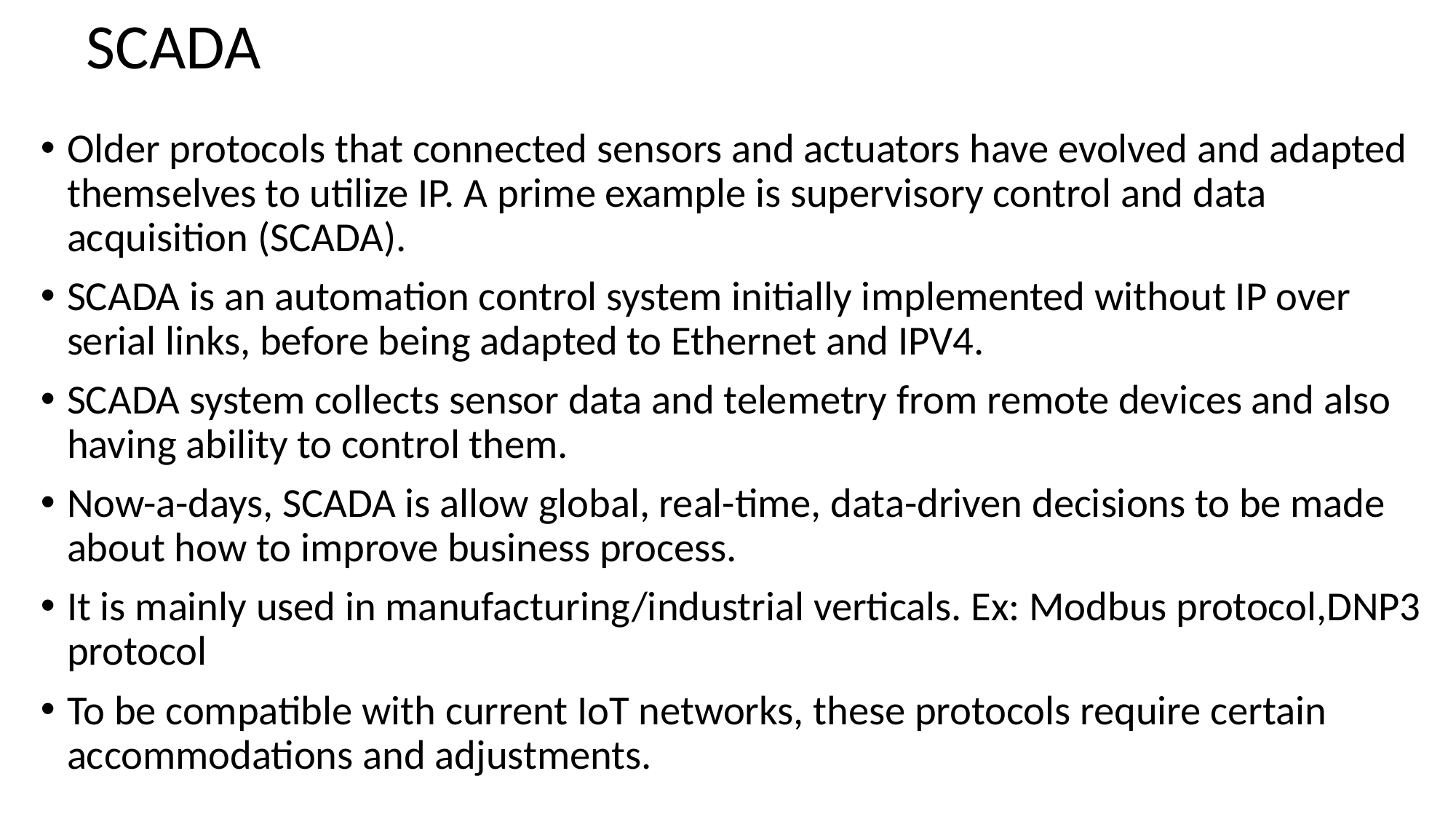

# SCADA
Older protocols that connected sensors and actuators have evolved and adapted themselves to utilize IP. A prime example is supervisory control and data acquisition (SCADA).
SCADA is an automation control system initially implemented without IP over serial links, before being adapted to Ethernet and IPV4.
SCADA system collects sensor data and telemetry from remote devices and also having ability to control them.
Now-a-days, SCADA is allow global, real-time, data-driven decisions to be made about how to improve business process.
It is mainly used in manufacturing/industrial verticals. Ex: Modbus protocol,DNP3 protocol
To be compatible with current IoT networks, these protocols require certain accommodations and adjustments.